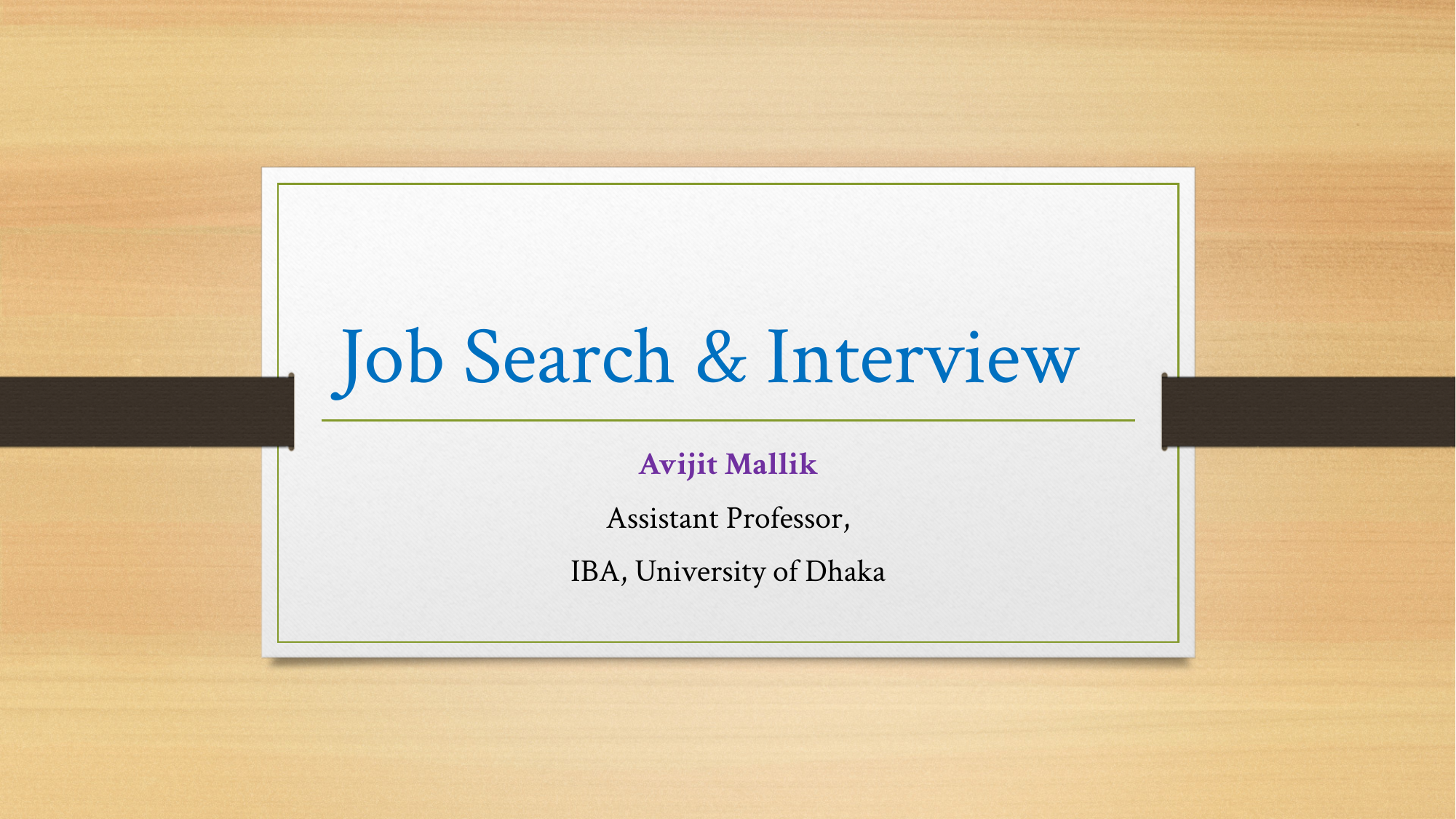

# Job Search & Interview
Avijit Mallik
Assistant Professor,
IBA, University of Dhaka